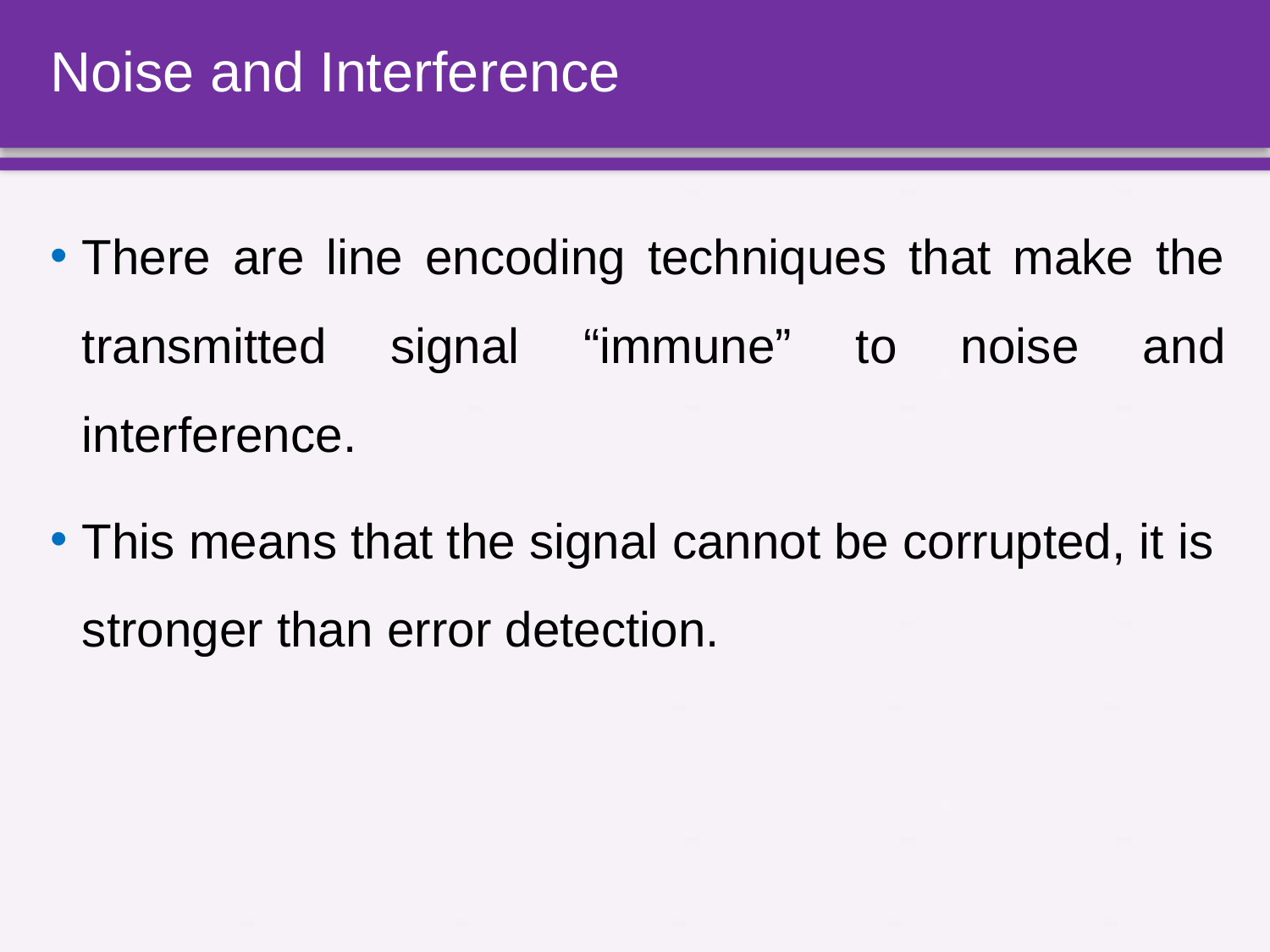

# Noise and Interference
There are line encoding techniques that make the transmitted signal “immune” to noise and interference.
This means that the signal cannot be corrupted, it is stronger than error detection.